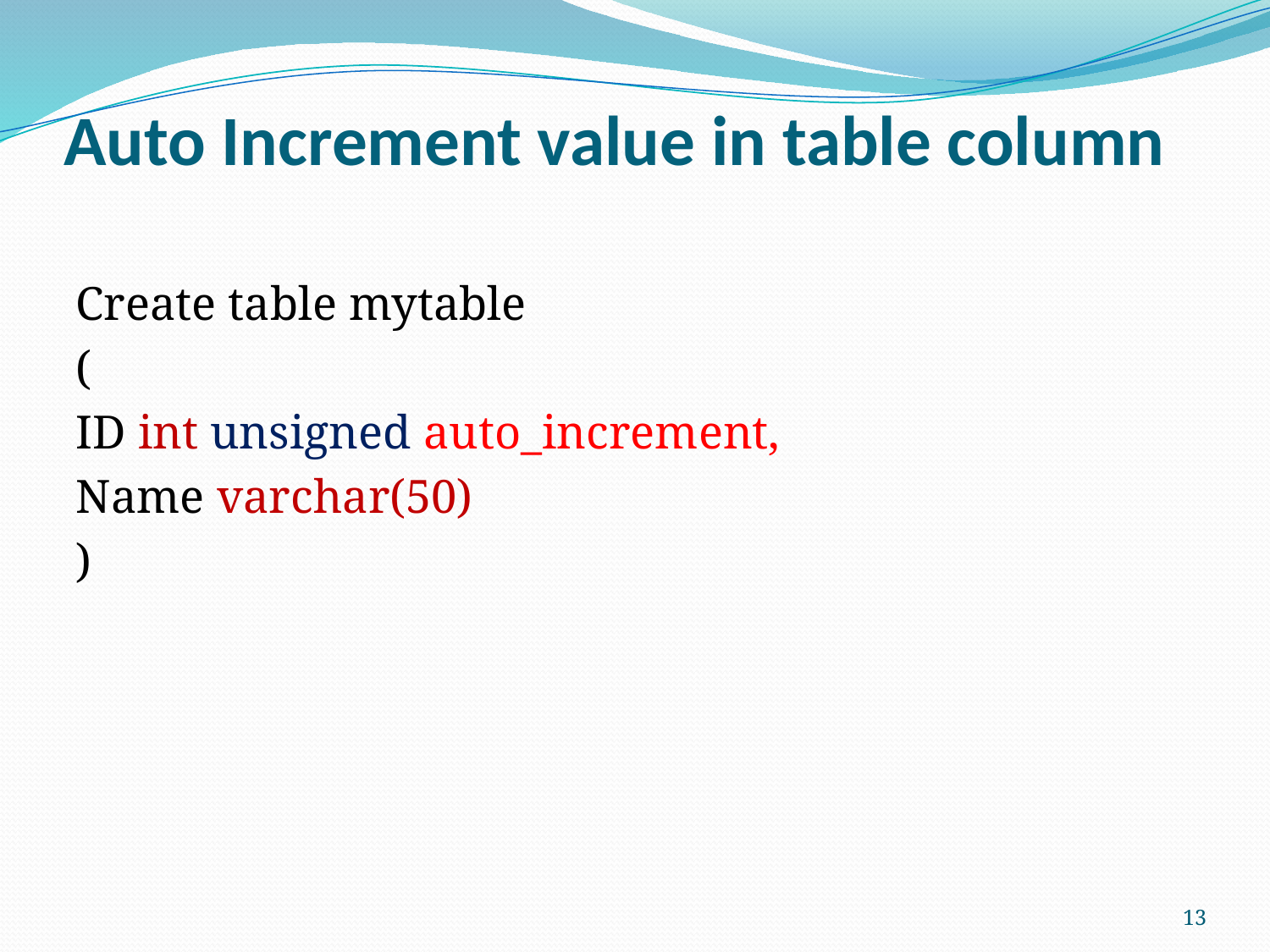

# Auto Increment value in table column
Create table mytable
(
ID int unsigned auto_increment,
Name varchar(50)
)
13